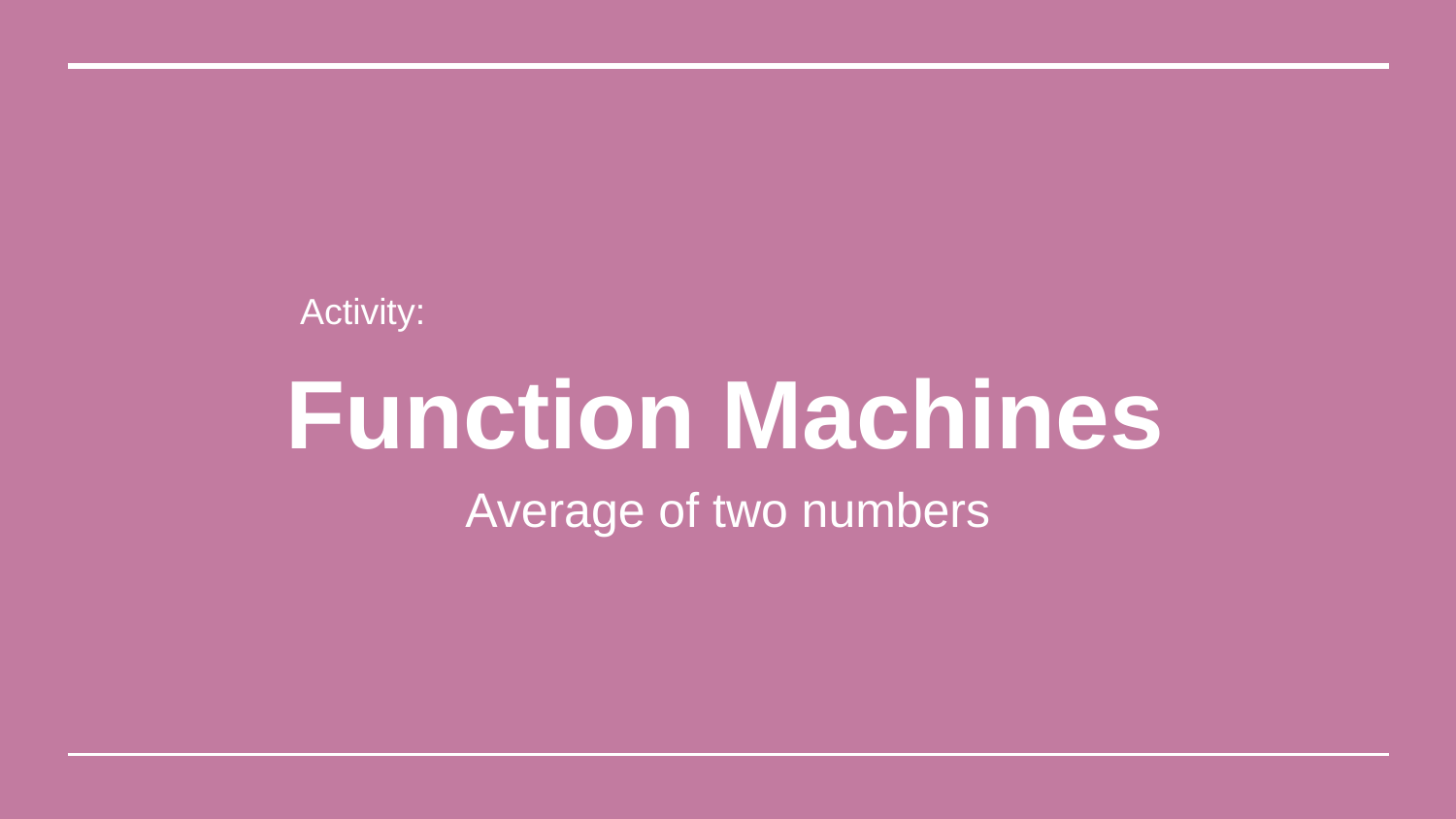

Activity:
# Function Machines
Average of two numbers